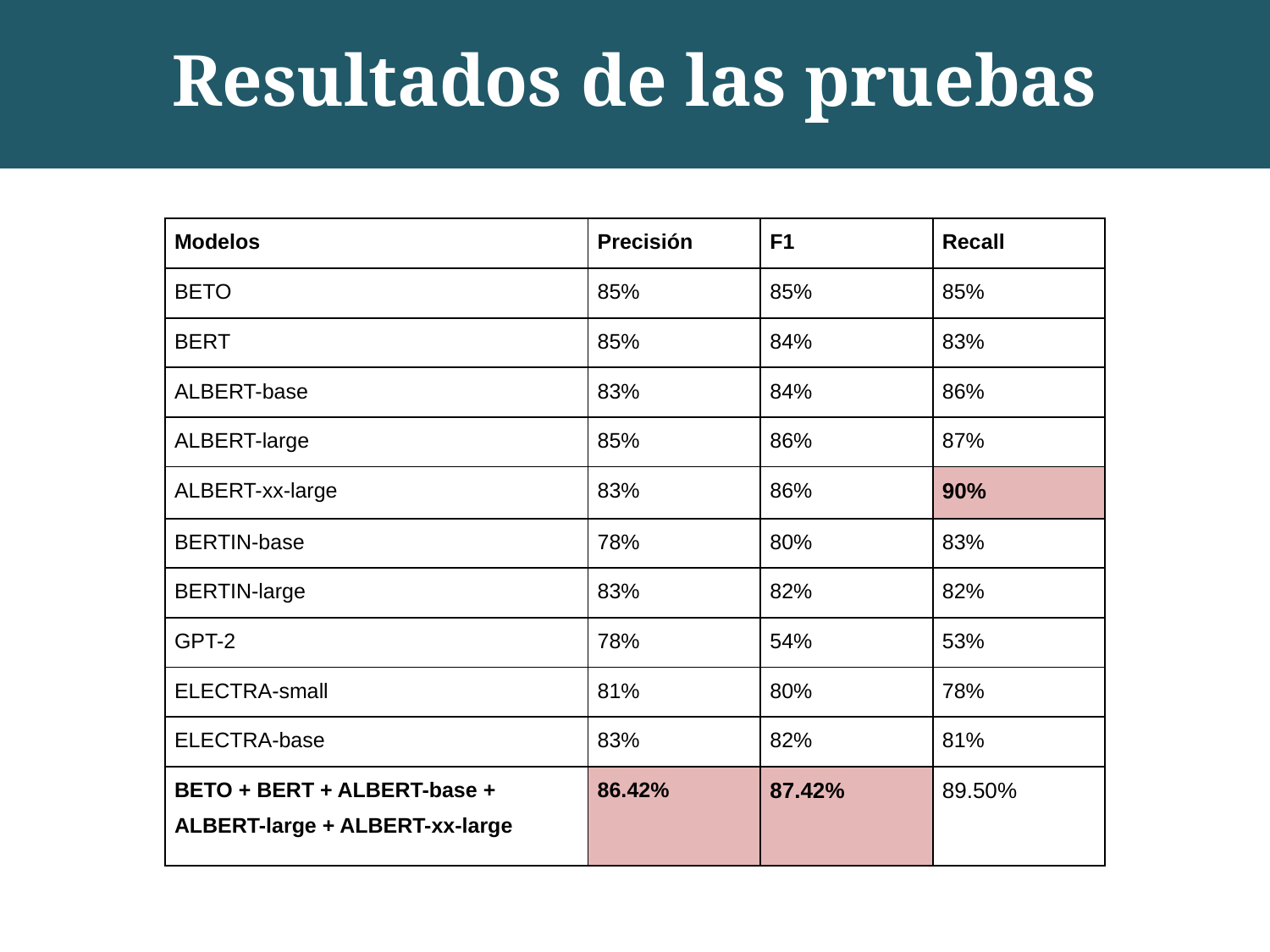

Resultados de las pruebas
| Modelos | Precisión | F1 | Recall |
| --- | --- | --- | --- |
| BETO | 85% | 85% | 85% |
| BERT | 85% | 84% | 83% |
| ALBERT-base | 83% | 84% | 86% |
| ALBERT-large | 85% | 86% | 87% |
| ALBERT-xx-large | 83% | 86% | 90% |
| BERTIN-base | 78% | 80% | 83% |
| BERTIN-large | 83% | 82% | 82% |
| GPT-2 | 78% | 54% | 53% |
| ELECTRA-small | 81% | 80% | 78% |
| ELECTRA-base | 83% | 82% | 81% |
| BETO + BERT + ALBERT-base + ALBERT-large + ALBERT-xx-large | 86.42% | 87.42% | 89.50% |